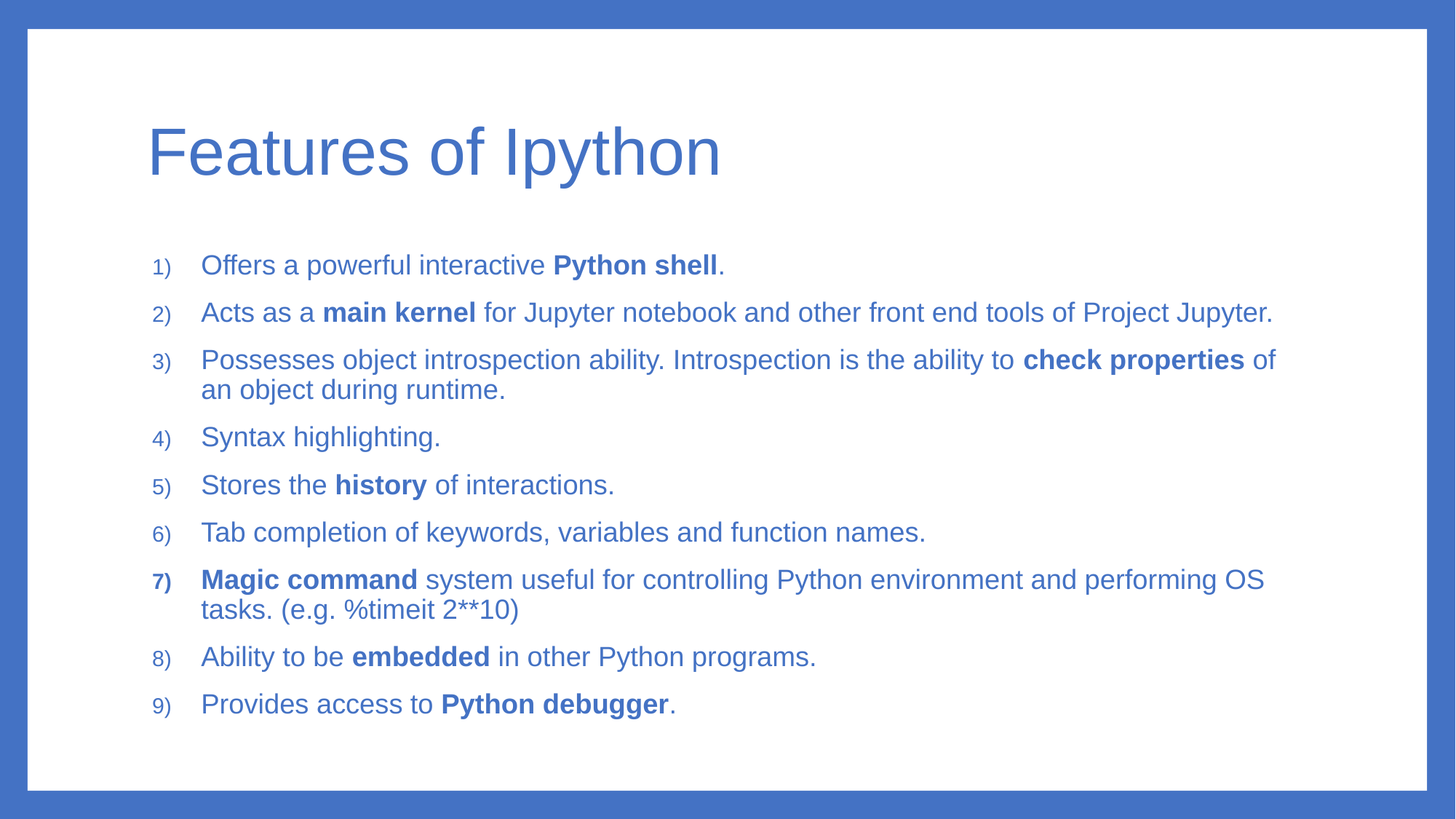

# Features of Ipython
Offers a powerful interactive Python shell.
Acts as a main kernel for Jupyter notebook and other front end tools of Project Jupyter.
Possesses object introspection ability. Introspection is the ability to check properties of an object during runtime.
Syntax highlighting.
Stores the history of interactions.
Tab completion of keywords, variables and function names.
Magic command system useful for controlling Python environment and performing OS tasks. (e.g. %timeit 2**10)
Ability to be embedded in other Python programs.
Provides access to Python debugger.